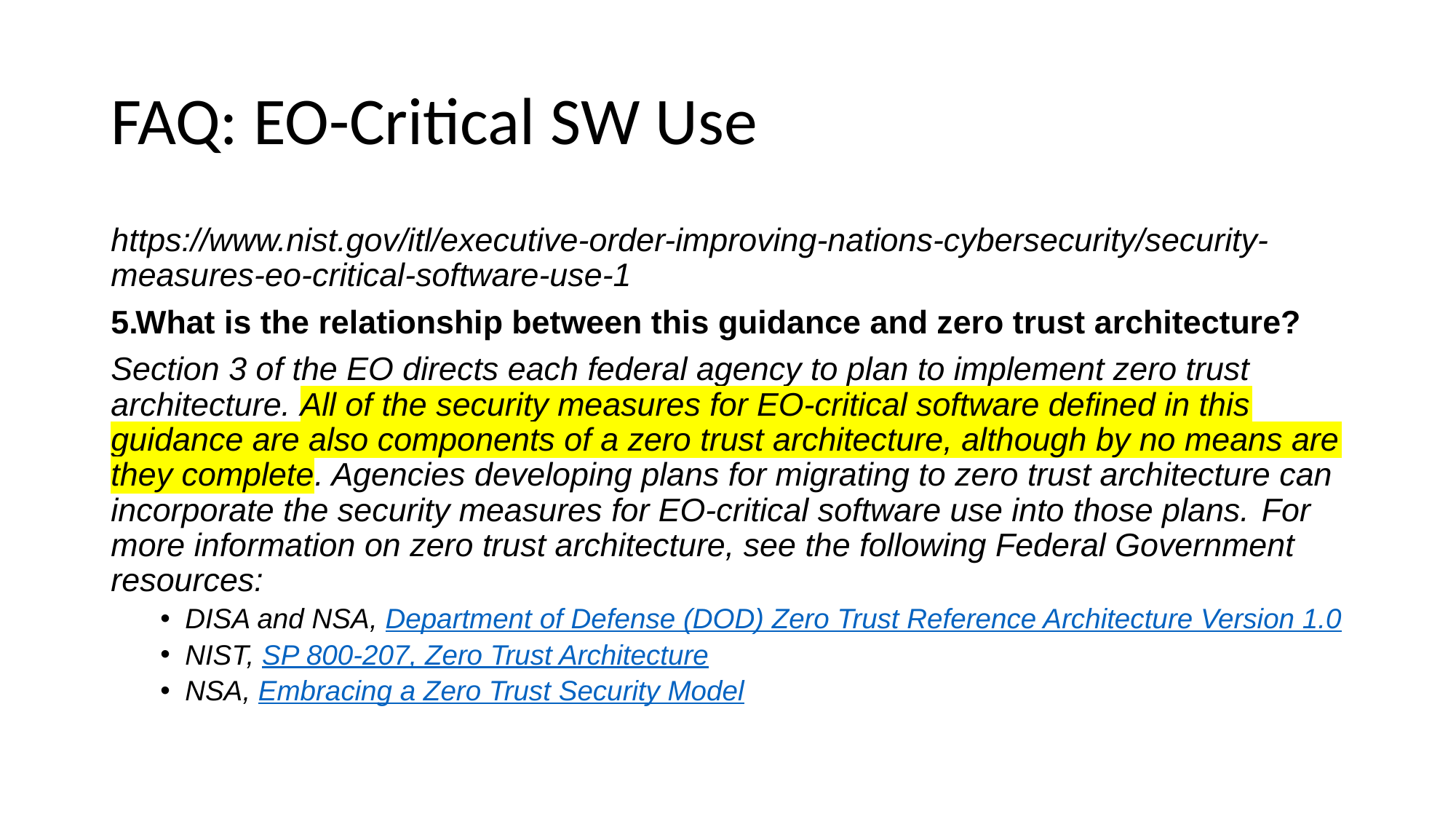

# FAQ: EO-Critical SW Use
https://www.nist.gov/itl/executive-order-improving-nations-cybersecurity/security-measures-eo-critical-software-use-1
What is the relationship between this guidance and zero trust architecture?
Section 3 of the EO directs each federal agency to plan to implement zero trust architecture. All of the security measures for EO-critical software defined in this guidance are also components of a zero trust architecture, although by no means are they complete. Agencies developing plans for migrating to zero trust architecture can incorporate the security measures for EO-critical software use into those plans. For more information on zero trust architecture, see the following Federal Government resources:
DISA and NSA, Department of Defense (DOD) Zero Trust Reference Architecture Version 1.0
NIST, SP 800-207, Zero Trust Architecture
NSA, Embracing a Zero Trust Security Model